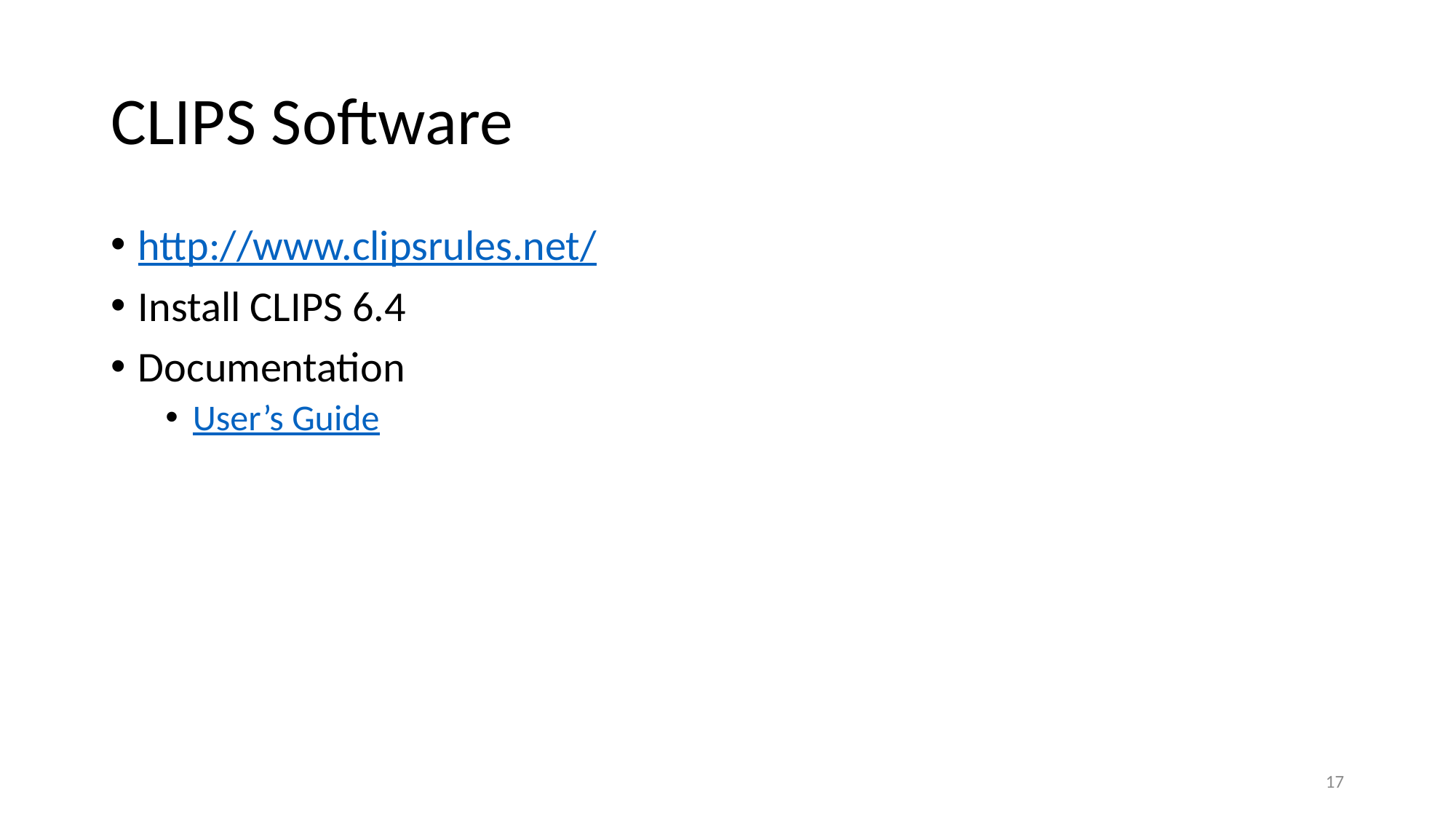

# CLIPS Software
http://www.clipsrules.net/
Install CLIPS 6.4
Documentation
User’s Guide
17